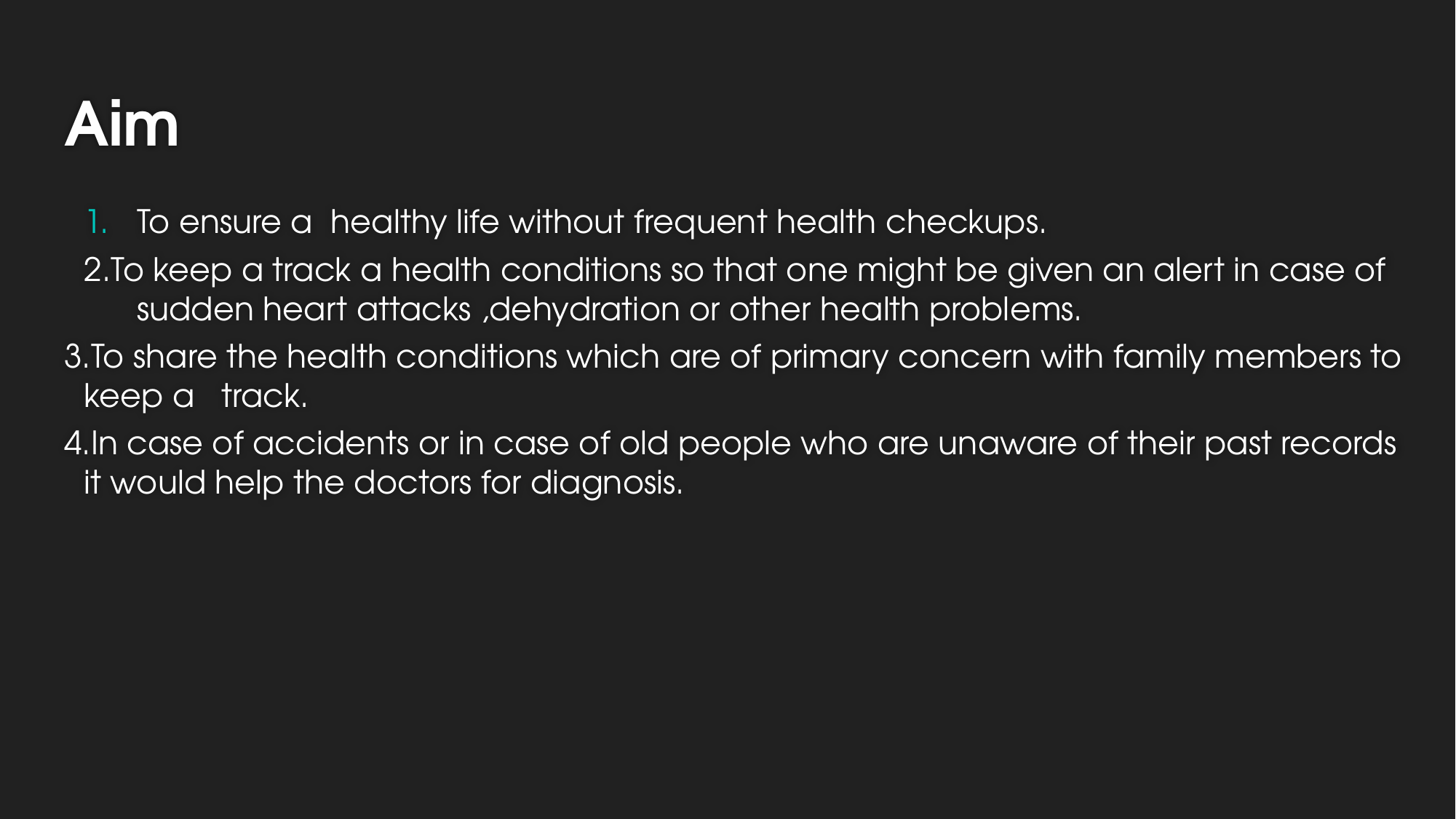

# Aim
To ensure a  healthy life without frequent health checkups.
2.To keep a track a health conditions so that one might be given an alert in case of sudden heart attacks ,dehydration or other health problems.
3.To share the health conditions which are of primary concern with family members to keep a   track.
4.In case of accidents or in case of old people who are unaware of their past records it would help the doctors for diagnosis.